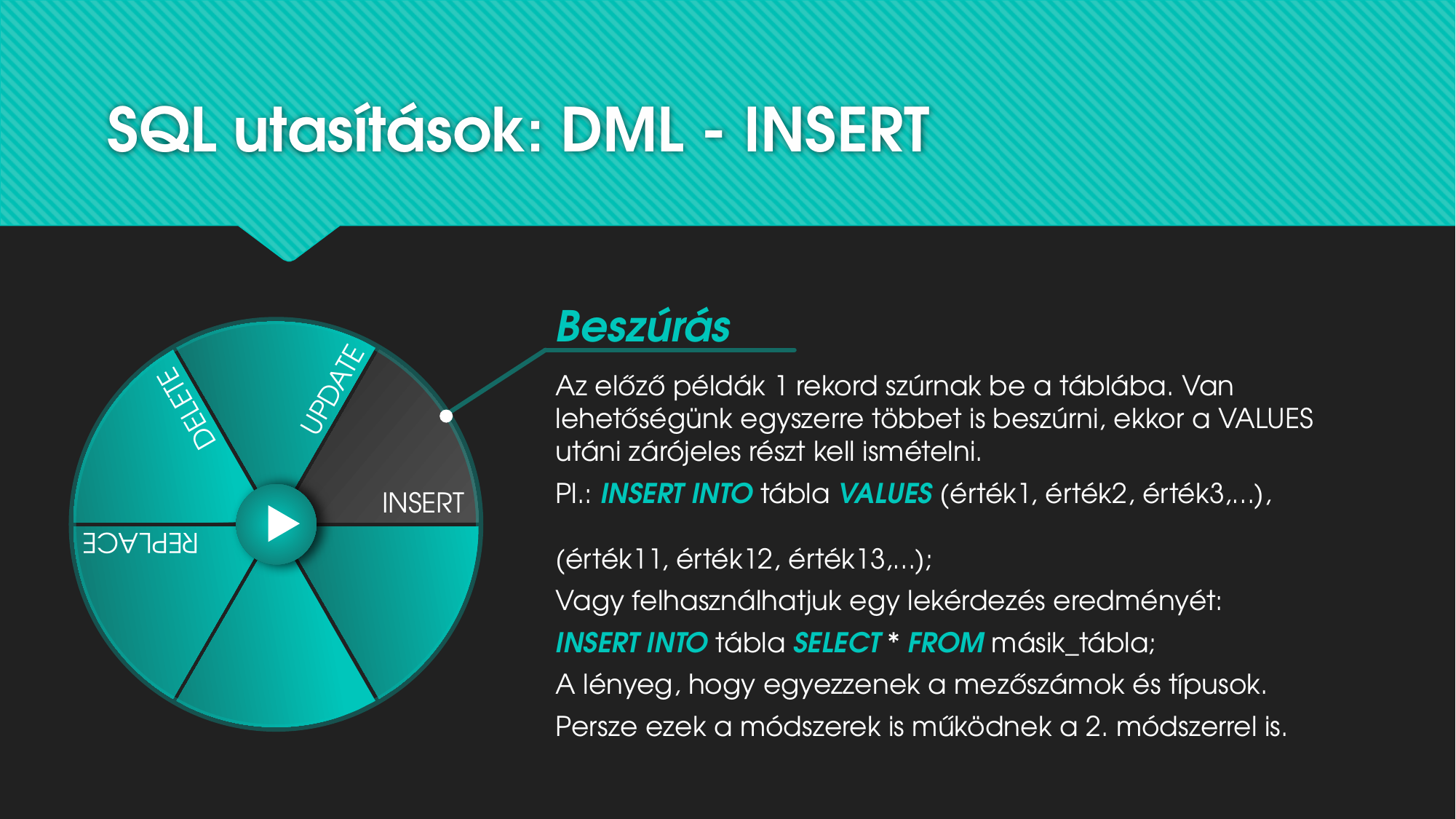

# SQL utasítások: DML - INSERT

UPDATE
DELETE
INSERT
REPLACE

Beszúrás
Az előző példák 1 rekord szúrnak be a táblába. Van lehetőségünk egyszerre többet is beszúrni, ekkor a VALUES utáni zárójeles részt kell ismételni.
Pl.: INSERT INTO tábla VALUES (érték1, érték2, érték3,…),
							(érték11, érték12, érték13,…);
Vagy felhasználhatjuk egy lekérdezés eredményét:
INSERT INTO tábla SELECT * FROM másik_tábla;
A lényeg, hogy egyezzenek a mezőszámok és típusok.
Persze ezek a módszerek is működnek a 2. módszerrel is.